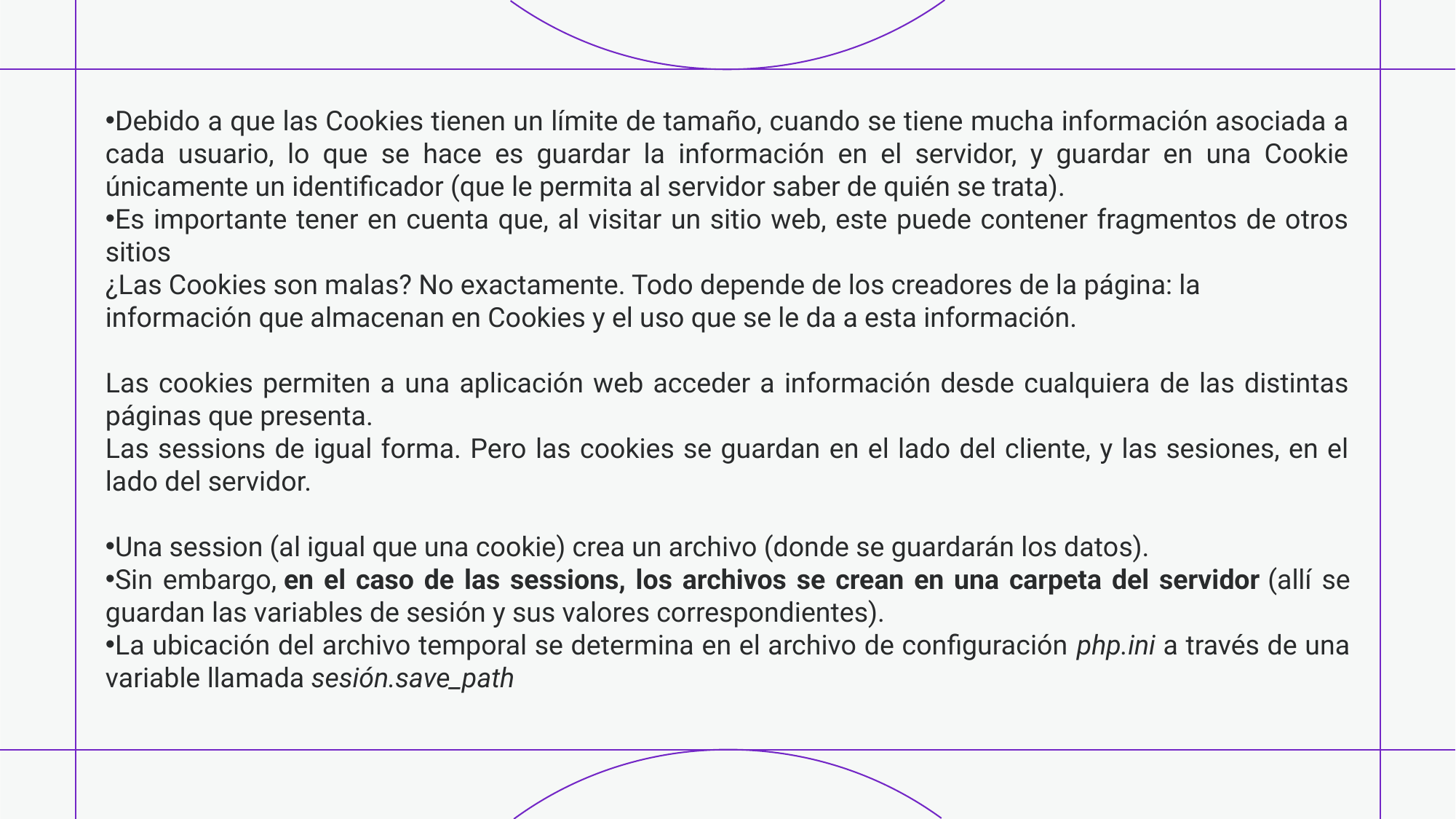

Debido a que las Cookies tienen un límite de tamaño, cuando se tiene mucha información asociada a cada usuario, lo que se hace es guardar la información en el servidor, y guardar en una Cookie únicamente un identificador (que le permita al servidor saber de quién se trata).
Es importante tener en cuenta que, al visitar un sitio web, este puede contener fragmentos de otros sitios
¿Las Cookies son malas? No exactamente. Todo depende de los creadores de la página: la información que almacenan en Cookies y el uso que se le da a esta información.

Las cookies permiten a una aplicación web acceder a información desde cualquiera de las distintas páginas que presenta.
Las sessions de igual forma. Pero las cookies se guardan en el lado del cliente, y las sesiones, en el lado del servidor.

Una session (al igual que una cookie) crea un archivo (donde se guardarán los datos).
Sin embargo, en el caso de las sessions, los archivos se crean en una carpeta del servidor (allí se guardan las variables de sesión y sus valores correspondientes).
La ubicación del archivo temporal se determina en el archivo de configuración php.ini a través de una variable llamada sesión.save_path